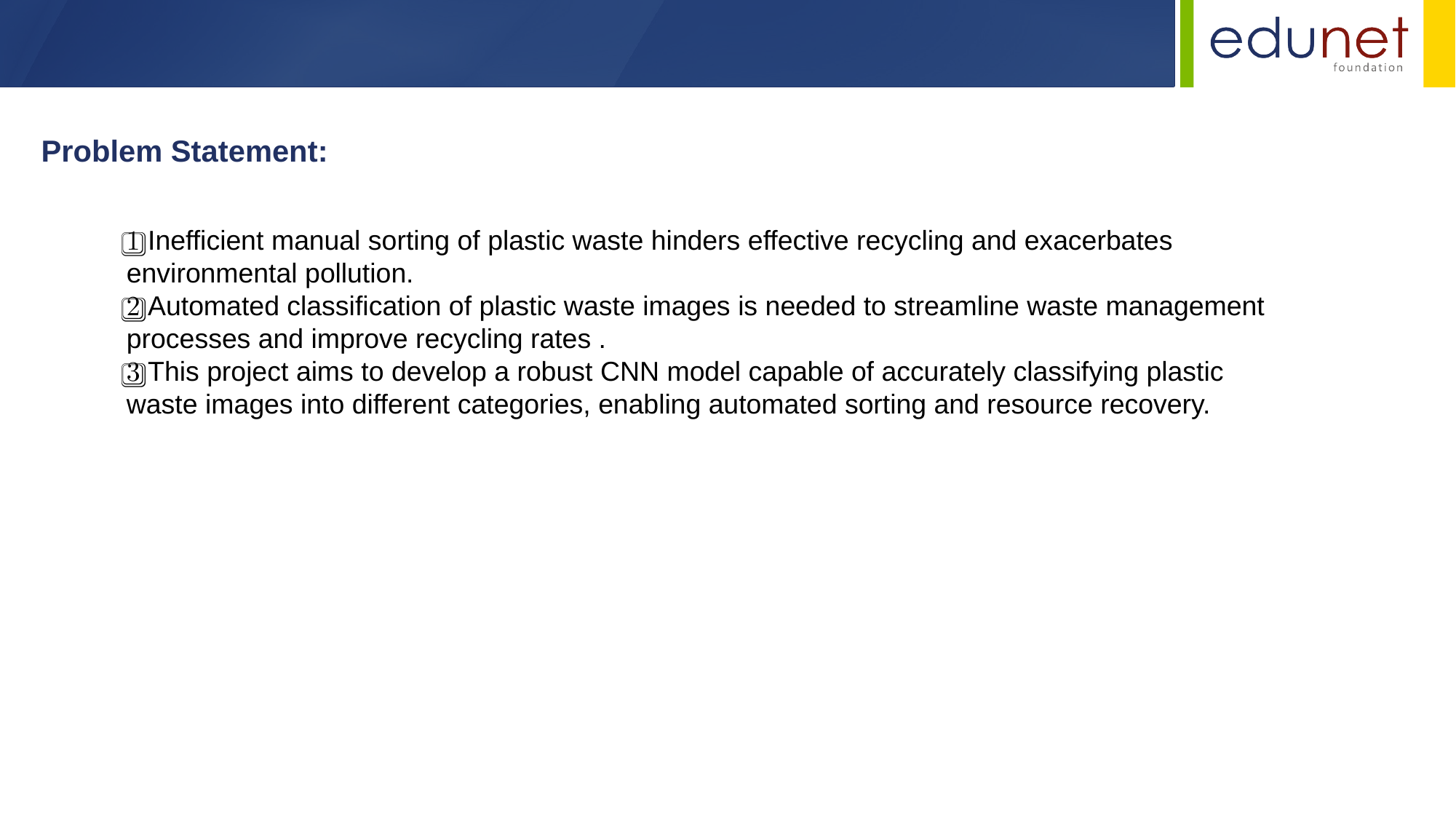

Problem Statement:
1️⃣ Inefficient manual sorting of plastic waste hinders effective recycling and exacerbates     environmental pollution.
2️⃣ Automated classification of plastic waste images is needed to streamline waste management processes and improve recycling rates .
3️⃣ This project aims to develop a robust CNN model capable of accurately classifying plastic waste images into different categories, enabling automated sorting and resource recovery.